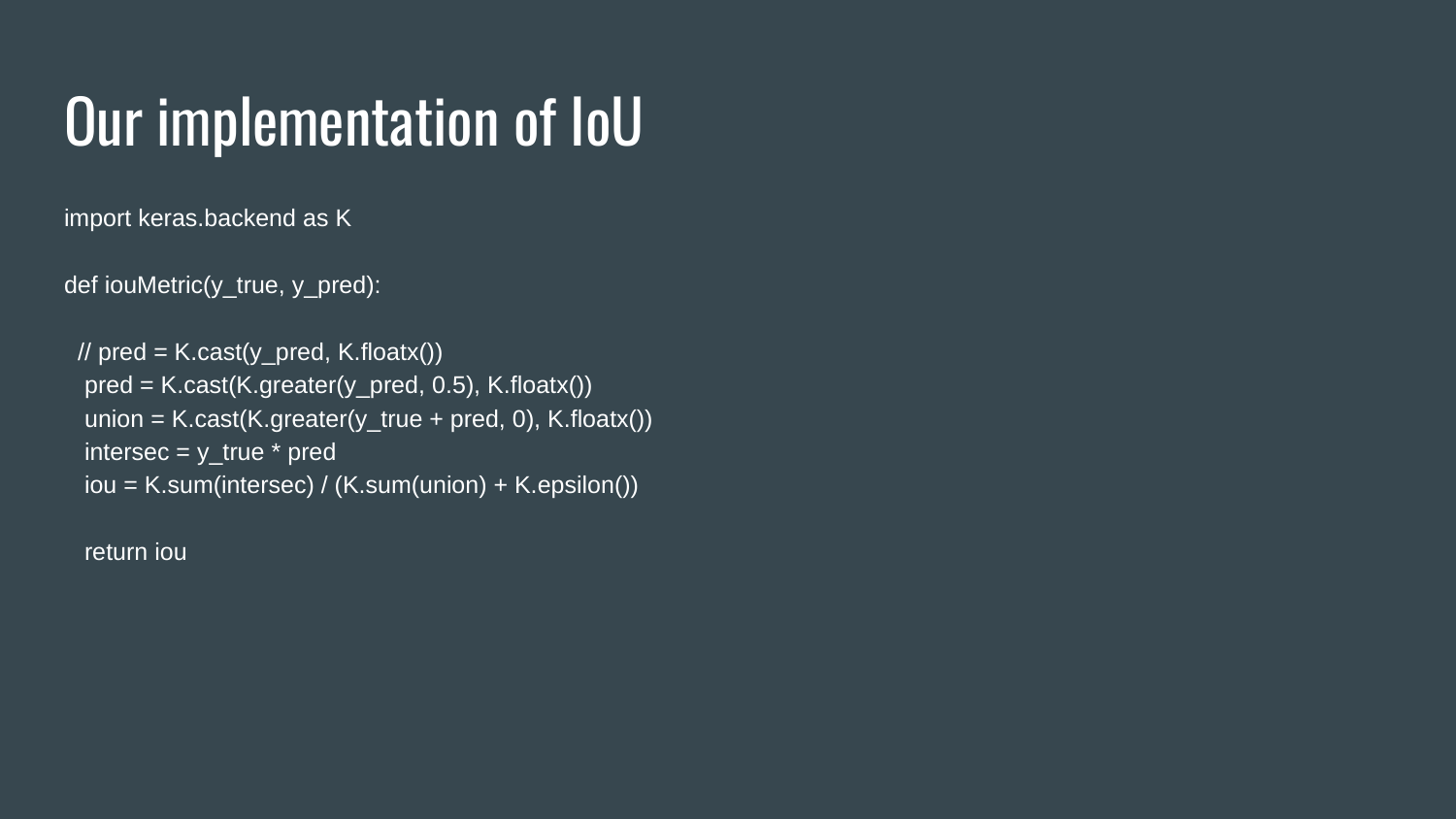

# Our implementation of IoU
import keras.backend as K

def iouMetric(y_true, y_pred):

  // pred = K.cast(y_pred, K.floatx())
   pred = K.cast(K.greater(y_pred, 0.5), K.floatx())
   union = K.cast(K.greater(y_true + pred, 0), K.floatx())
   intersec = y_true * pred
   iou = K.sum(intersec) / (K.sum(union) + K.epsilon())

   return iou